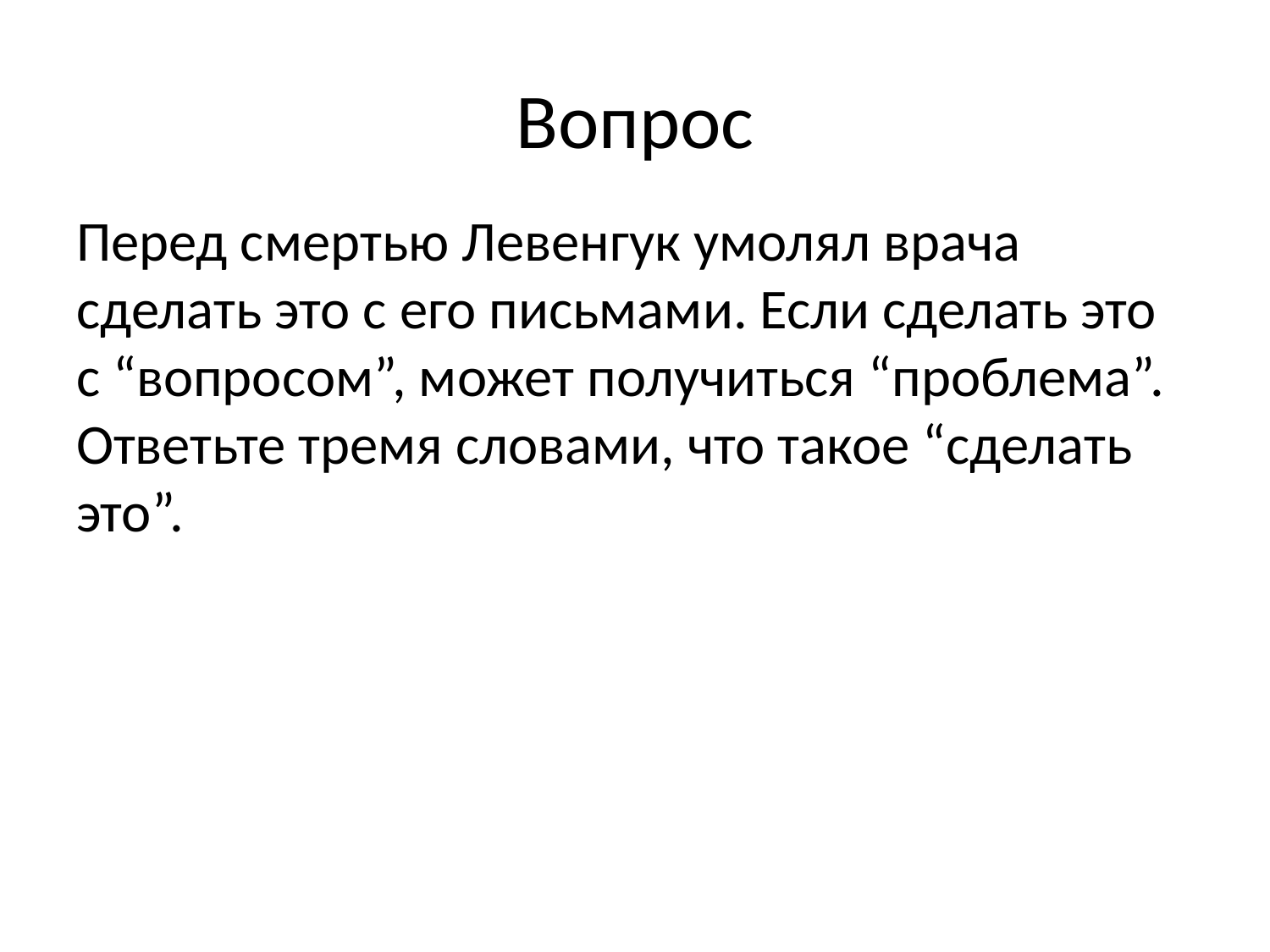

# Вопрос
Перед смертью Левенгук умолял врача сделать это с его письмами. Если сделать это с “вопросом”, может получиться “проблема”. Ответьте тремя словами, что такое “сделать это”.